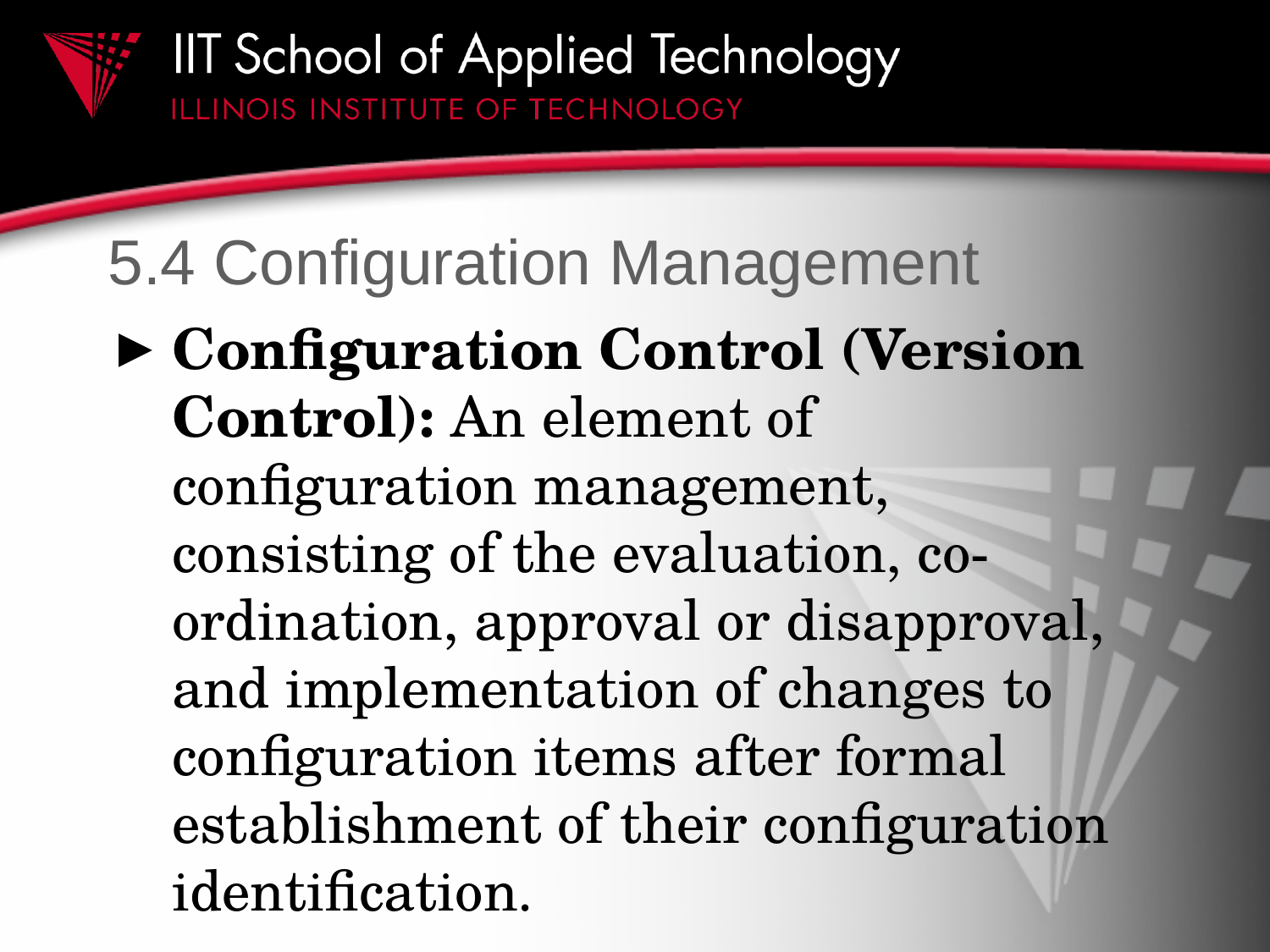

# 5.4 Configuration Management
Configuration Control (Version Control): An element of configuration management, consisting of the evaluation, co-ordination, approval or disapproval, and implementation of changes to configuration items after formal establishment of their configuration identification.